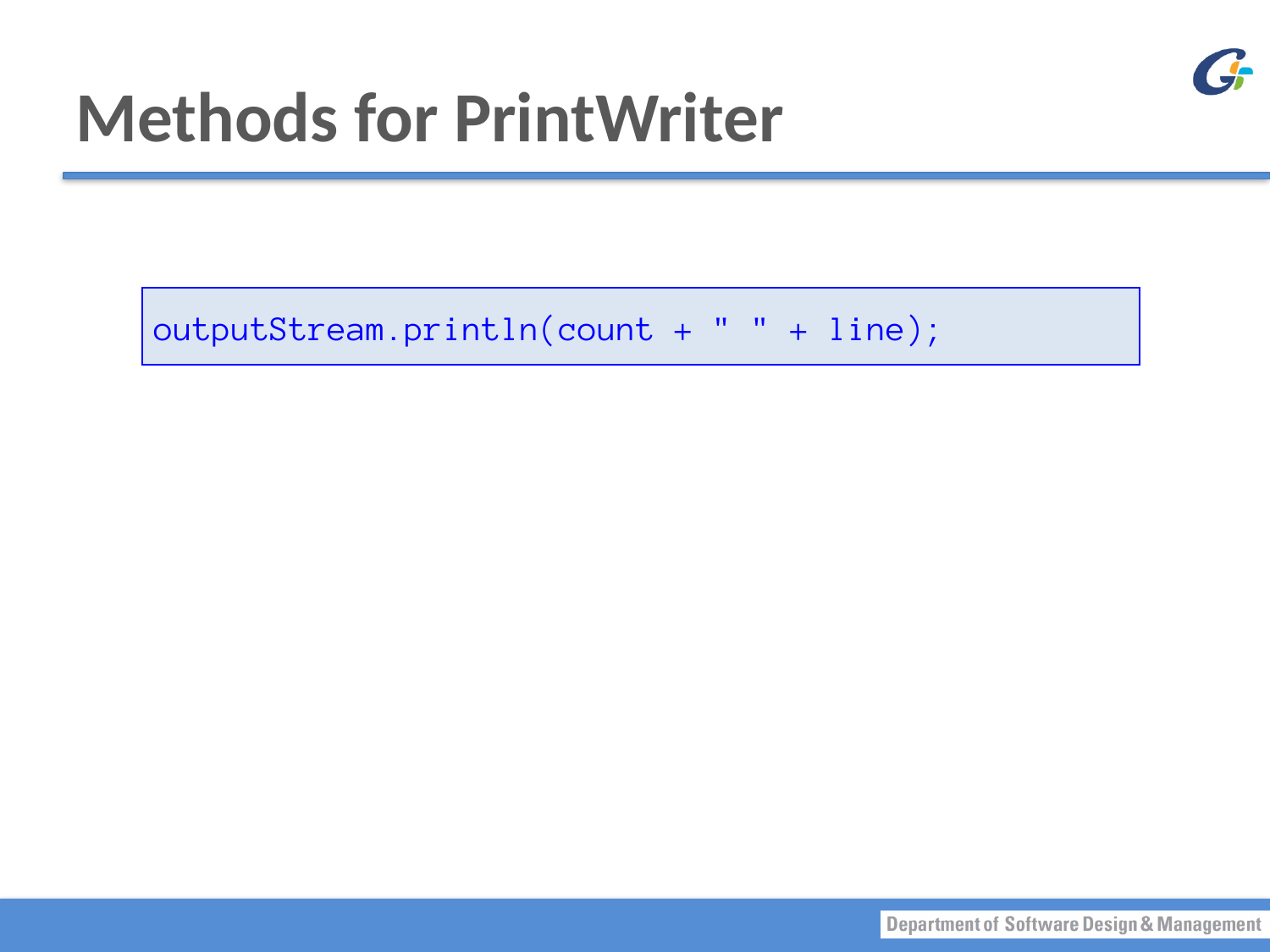

# Methods for PrintWriter
Similar to methods for System.out

println
print
format
flush: write buffered output to disk
close: close the PrintWriter stream (and file)

outputStream.println(count + " " + line);